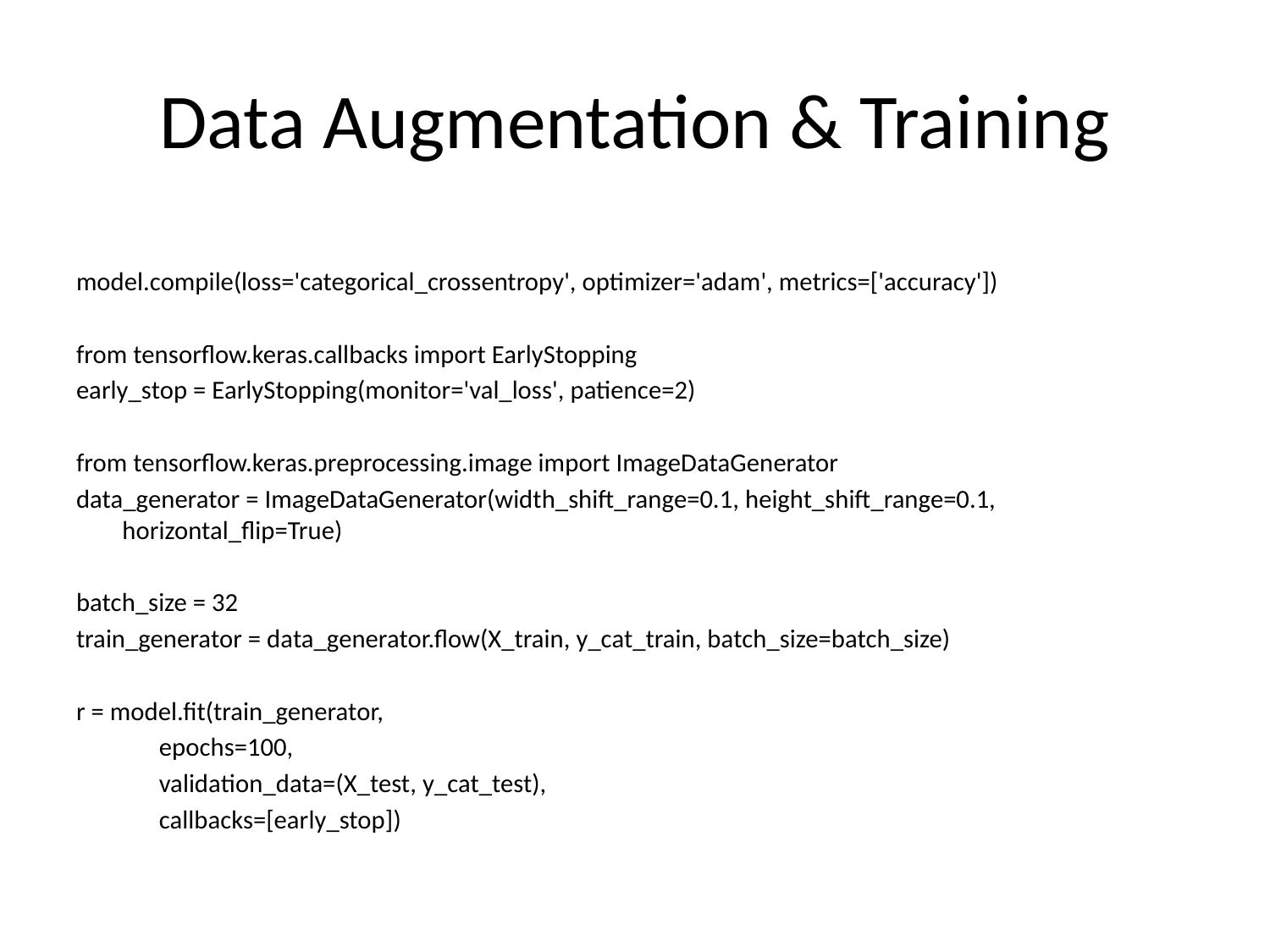

# Data Augmentation & Training

model.compile(loss='categorical_crossentropy', optimizer='adam', metrics=['accuracy'])

from tensorflow.keras.callbacks import EarlyStopping
early_stop = EarlyStopping(monitor='val_loss', patience=2)

from tensorflow.keras.preprocessing.image import ImageDataGenerator
data_generator = ImageDataGenerator(width_shift_range=0.1, height_shift_range=0.1, horizontal_flip=True)

batch_size = 32
train_generator = data_generator.flow(X_train, y_cat_train, batch_size=batch_size)

r = model.fit(train_generator,
              epochs=100,
              validation_data=(X_test, y_cat_test),
              callbacks=[early_stop])